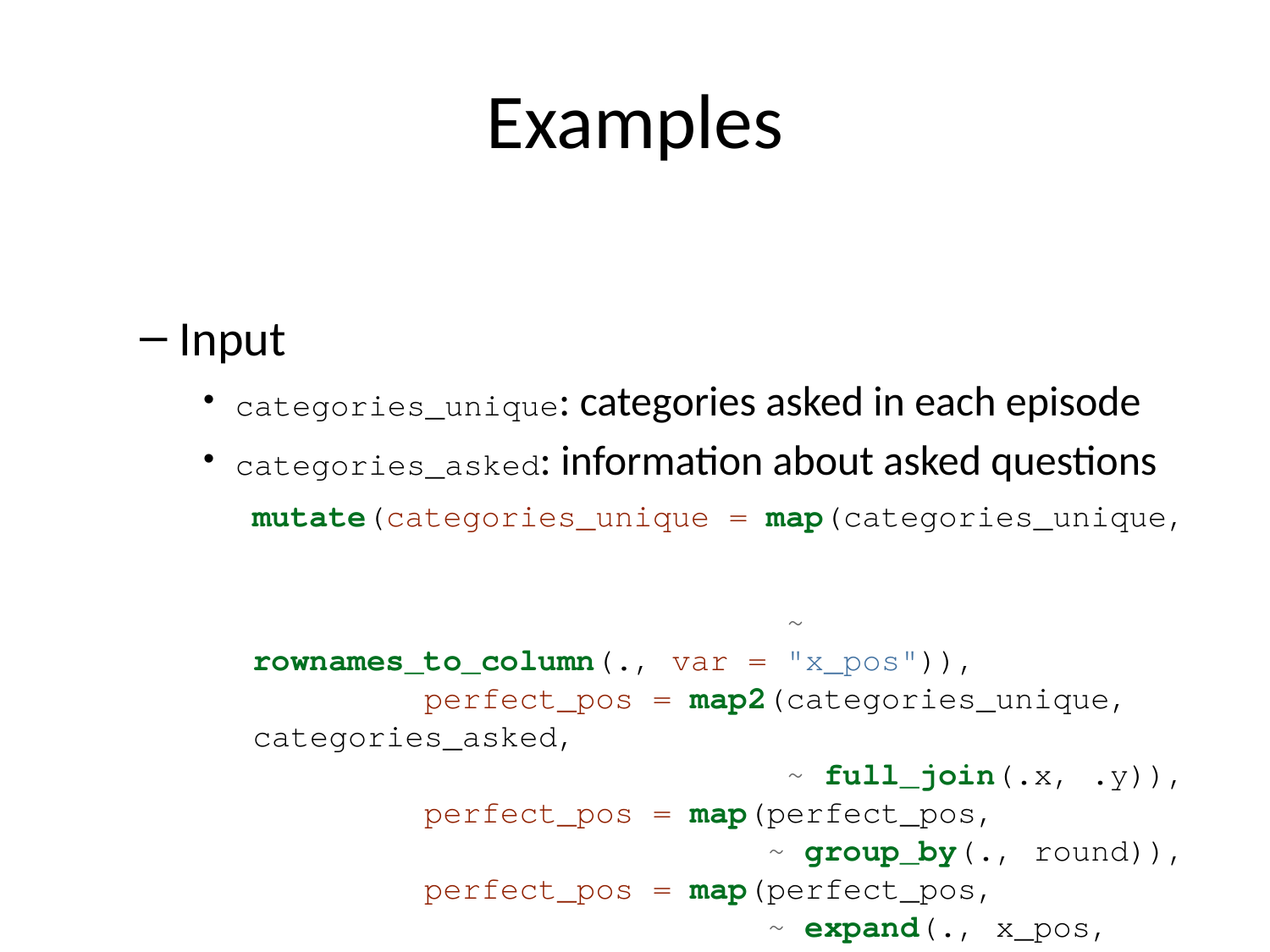

# Examples

Input
categories_unique: categories asked in each episode
categories_asked: information about asked questions
mutate(categories_unique = map(categories_unique,
                            ~ rownames_to_column(., var = "x_pos")),
         perfect_pos = map2(categories_unique, categories_asked,
                            ~ full_join(.x, .y)),
         perfect_pos = map(perfect_pos,
                           ~ group_by(., round)),
         perfect_pos = map(perfect_pos,
                           ~ expand(., x_pos, value)))
Output
categories_unique: x position assigned to each category
perfect_pos: perfect df for each game